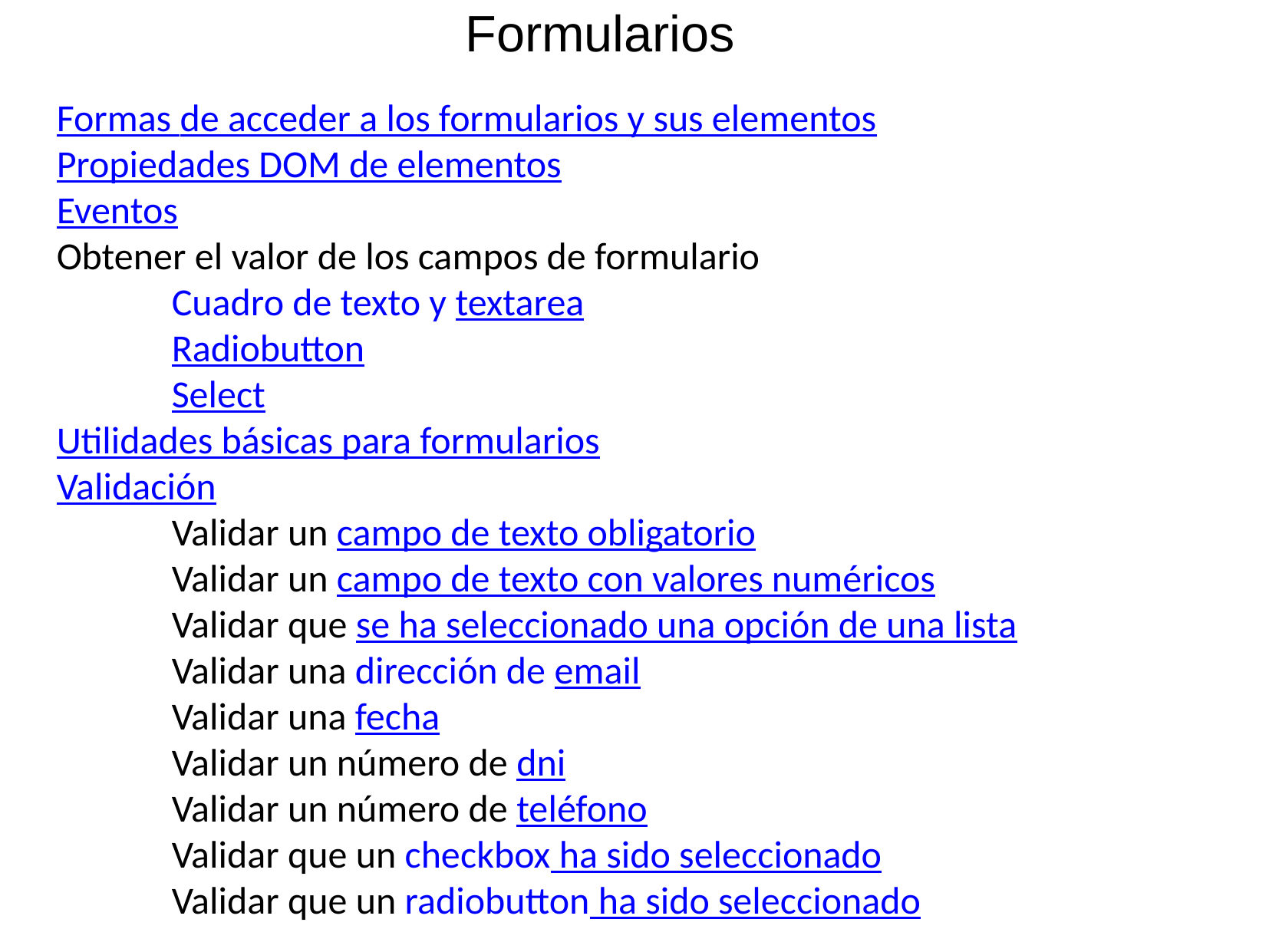

Formularios
Formas de acceder a los formularios y sus elementos
Propiedades DOM de elementos
Eventos
Obtener el valor de los campos de formulario
	Cuadro de texto y textarea
	Radiobutton
	Select
Utilidades básicas para formularios
Validación
	Validar un campo de texto obligatorio
	Validar un campo de texto con valores numéricos
	Validar que se ha seleccionado una opción de una lista
	Validar una dirección de email
	Validar una fecha
	Validar un número de dni
	Validar un número de teléfono
	Validar que un checkbox ha sido seleccionado
	Validar que un radiobutton ha sido seleccionado